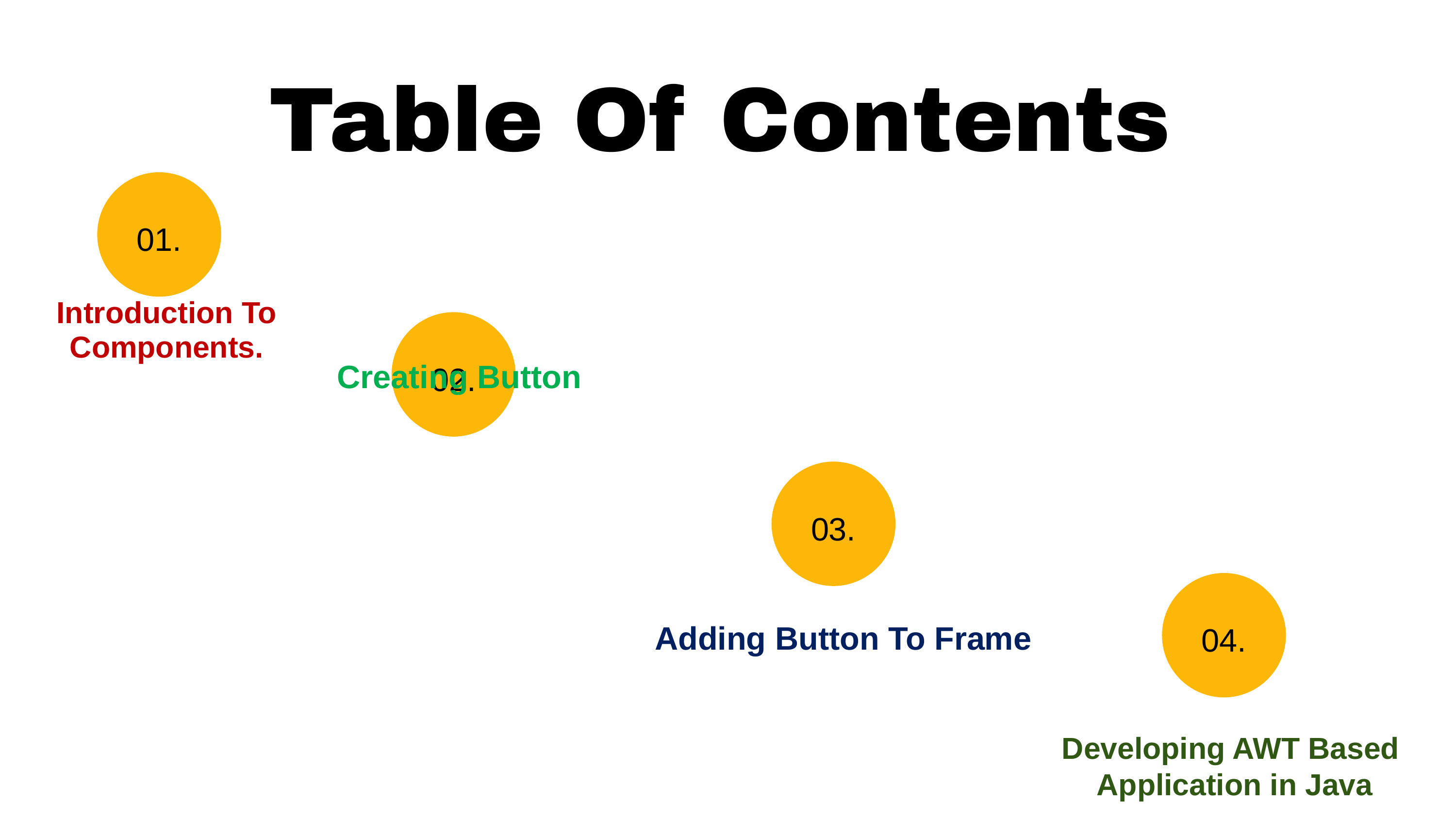

Table Of Contents

01.
Introduction To Components.

02.
Creating Button

03.

04.
Adding Button To Frame
Developing AWT Based
Application in Java